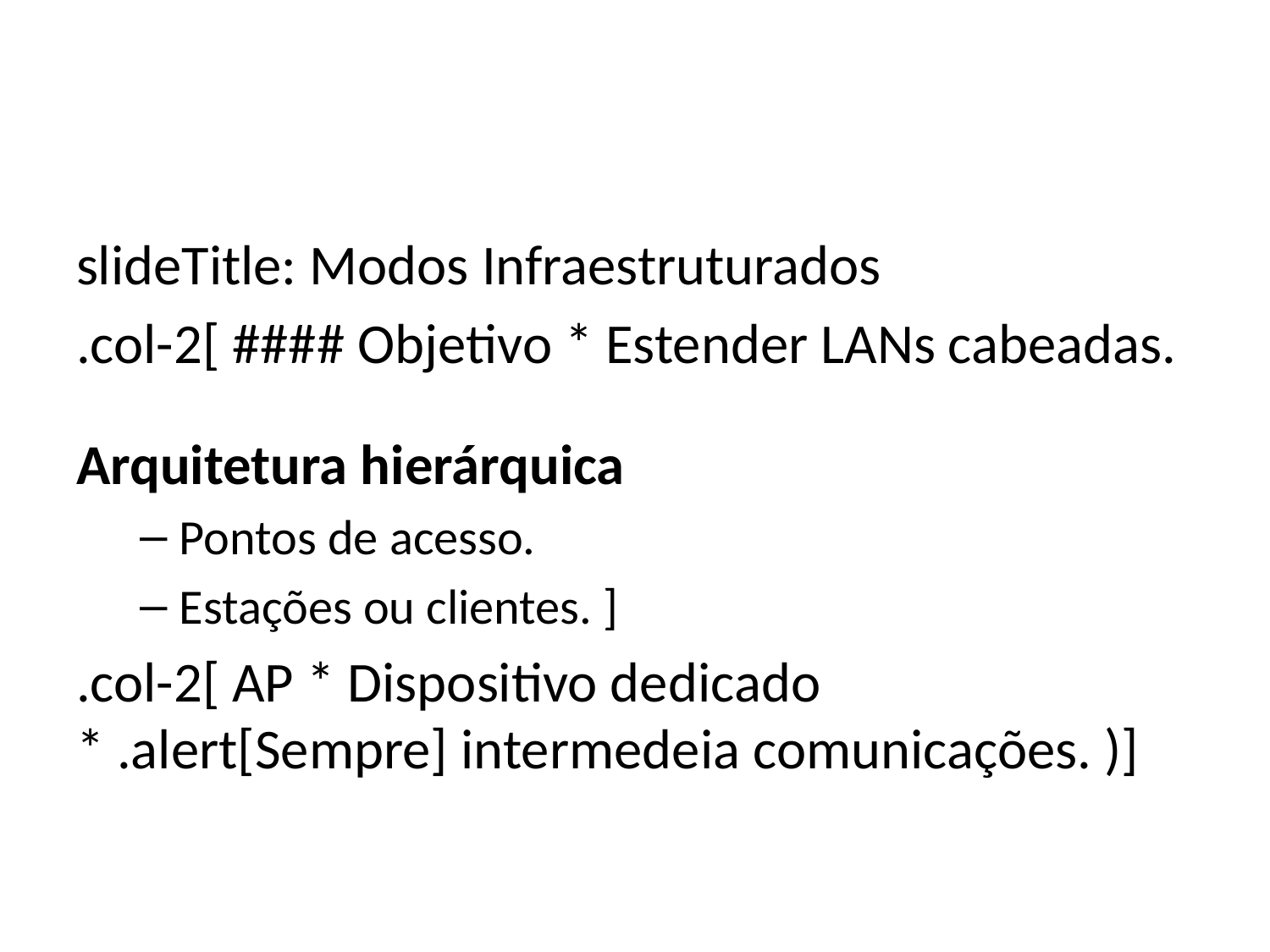

slideTitle: Modos Infraestruturados
.col-2[ #### Objetivo * Estender LANs cabeadas.
Arquitetura hierárquica
Pontos de acesso.
Estações ou clientes. ]
.col-2[ AP * Dispositivo dedicado * .alert[Sempre] intermedeia comunicações. )]